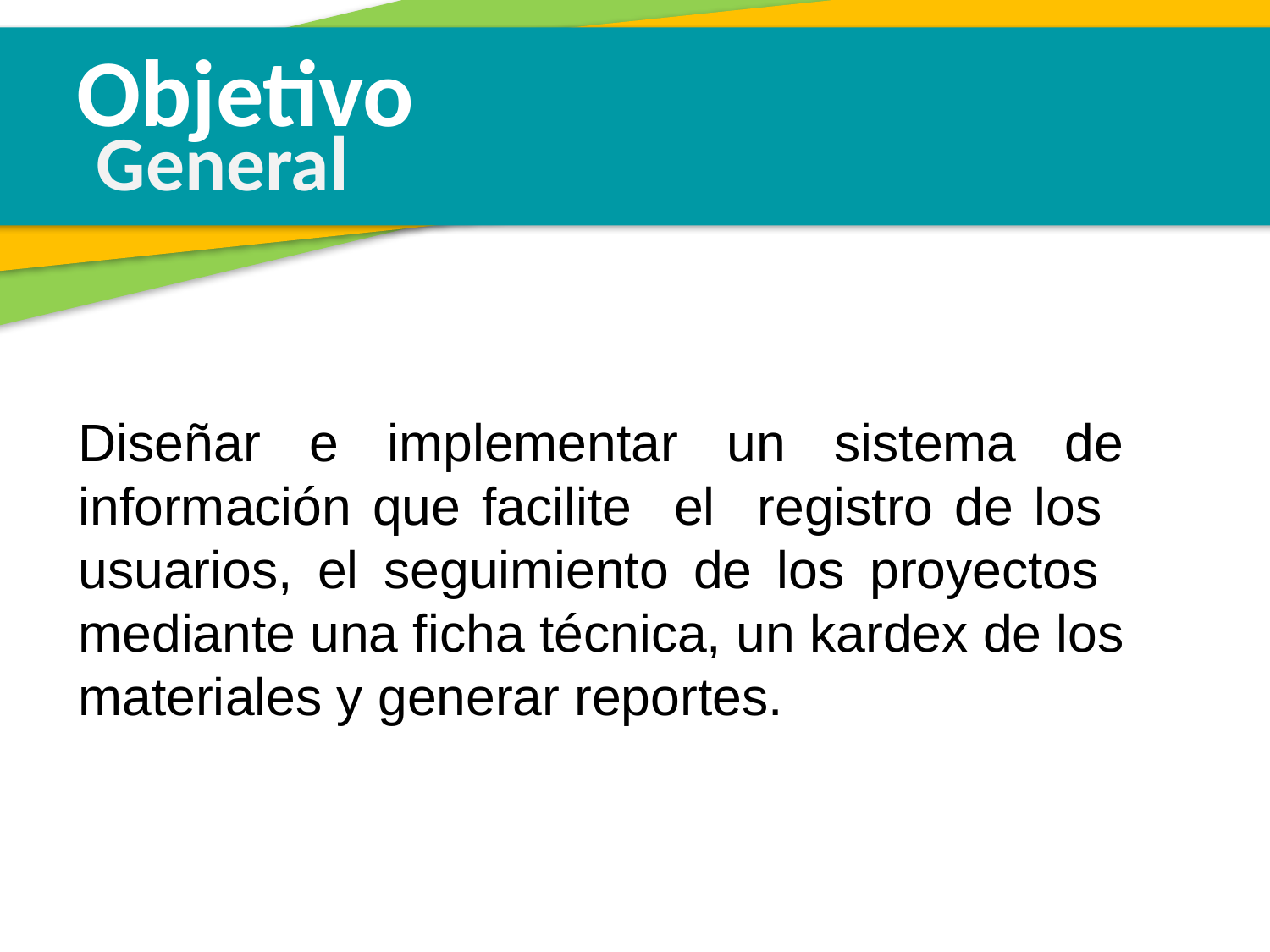

Objetivo
 General
Diseñar e implementar un sistema de información que facilite  el  registro de los  usuarios, el seguimiento de los proyectos  mediante una ficha técnica, un kardex de los materiales y generar reportes.